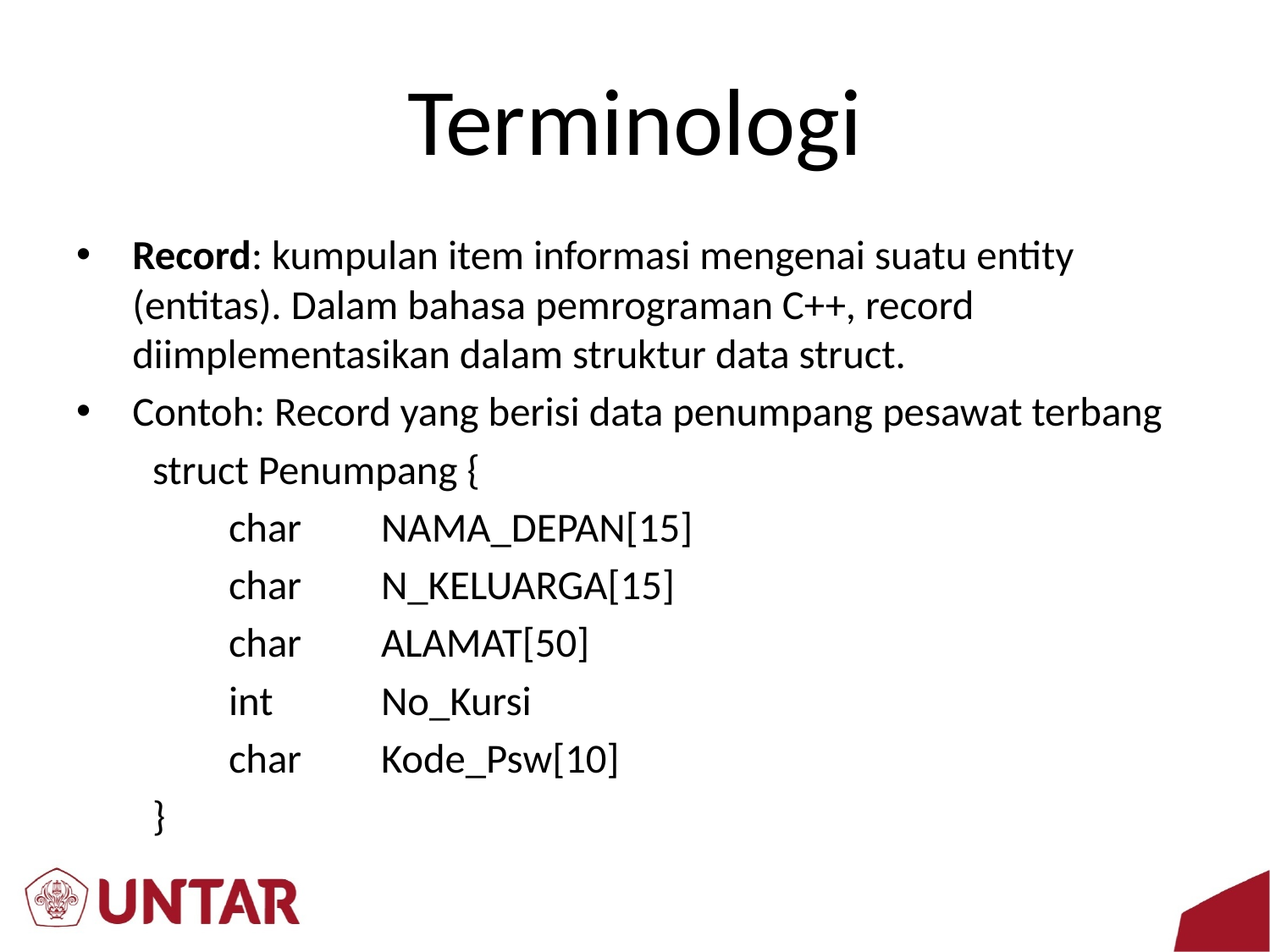

# Terminologi
Record: kumpulan item informasi mengenai suatu entity (entitas). Dalam bahasa pemrograman C++, record diimplementasikan dalam struktur data struct.
Contoh: Record yang berisi data penumpang pesawat terbang
	struct Penumpang {
		char		NAMA_DEPAN[15]
		char		N_KELUARGA[15]
		char		ALAMAT[50]
		int		No_Kursi
		char		Kode_Psw[10]
	}